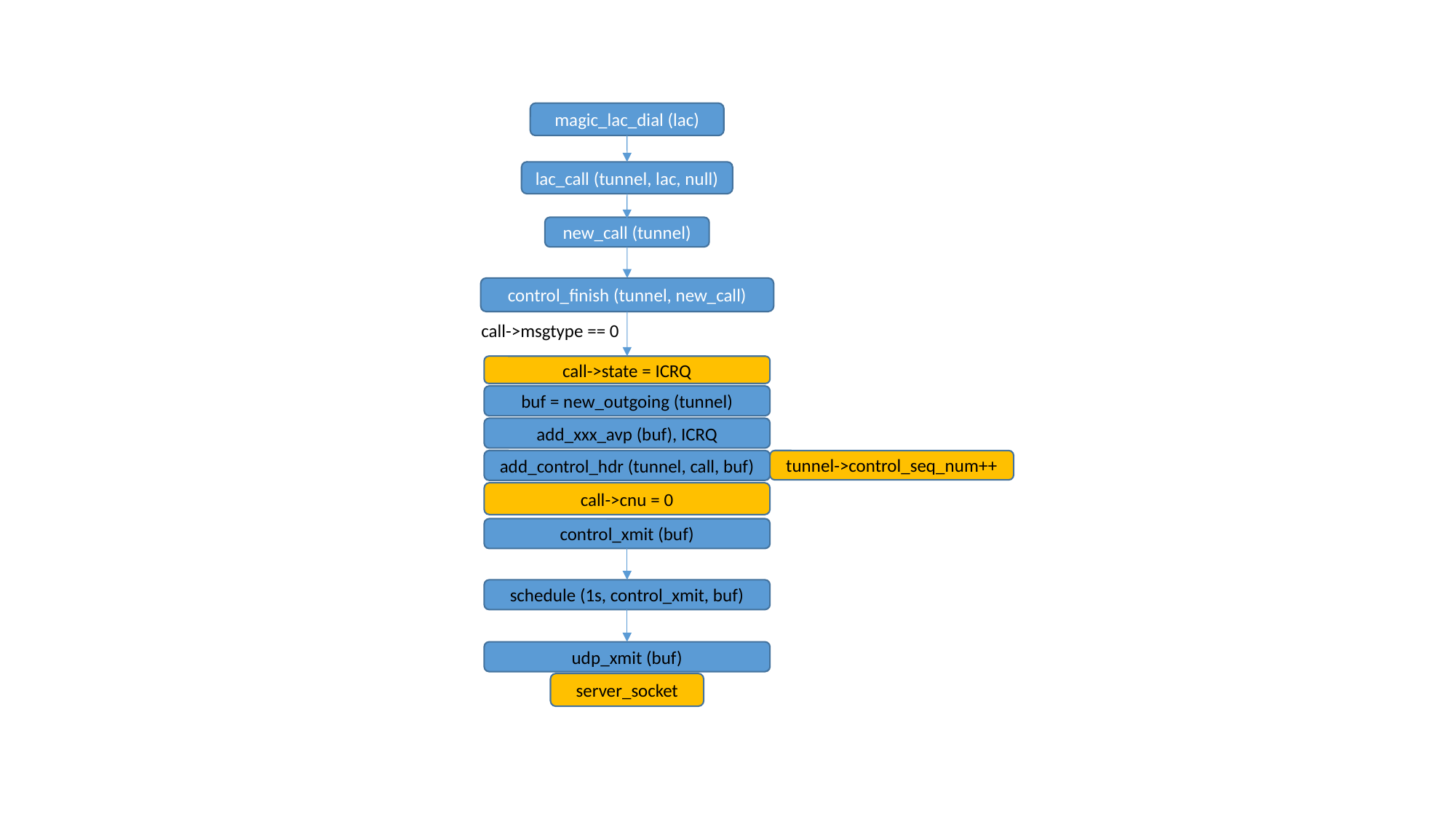

magic_lac_dial (lac)
lac_call (tunnel, lac, null)
new_call (tunnel)
control_finish (tunnel, new_call)
call->msgtype == 0
call->state = ICRQ
buf = new_outgoing (tunnel)
add_xxx_avp (buf), ICRQ
add_control_hdr (tunnel, call, buf)
tunnel->control_seq_num++
call->cnu = 0
control_xmit (buf)
schedule (1s, control_xmit, buf)
udp_xmit (buf)
server_socket